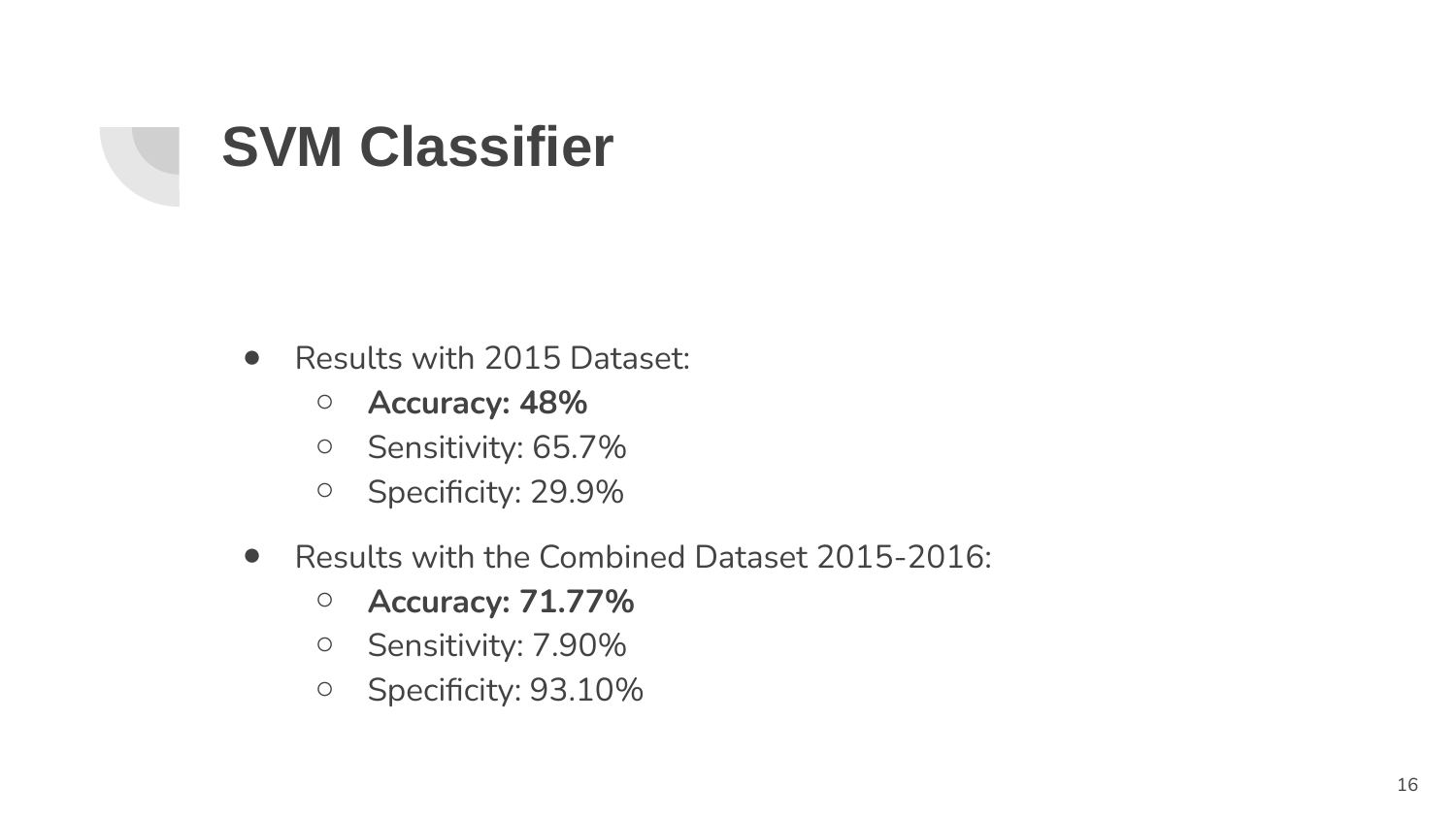

SVM Classifier
Results with 2015 Dataset:
Accuracy: 48%
Sensitivity: 65.7%
Specificity: 29.9%
Results with the Combined Dataset 2015-2016:
Accuracy: 71.77%
Sensitivity: 7.90%
Specificity: 93.10%
16